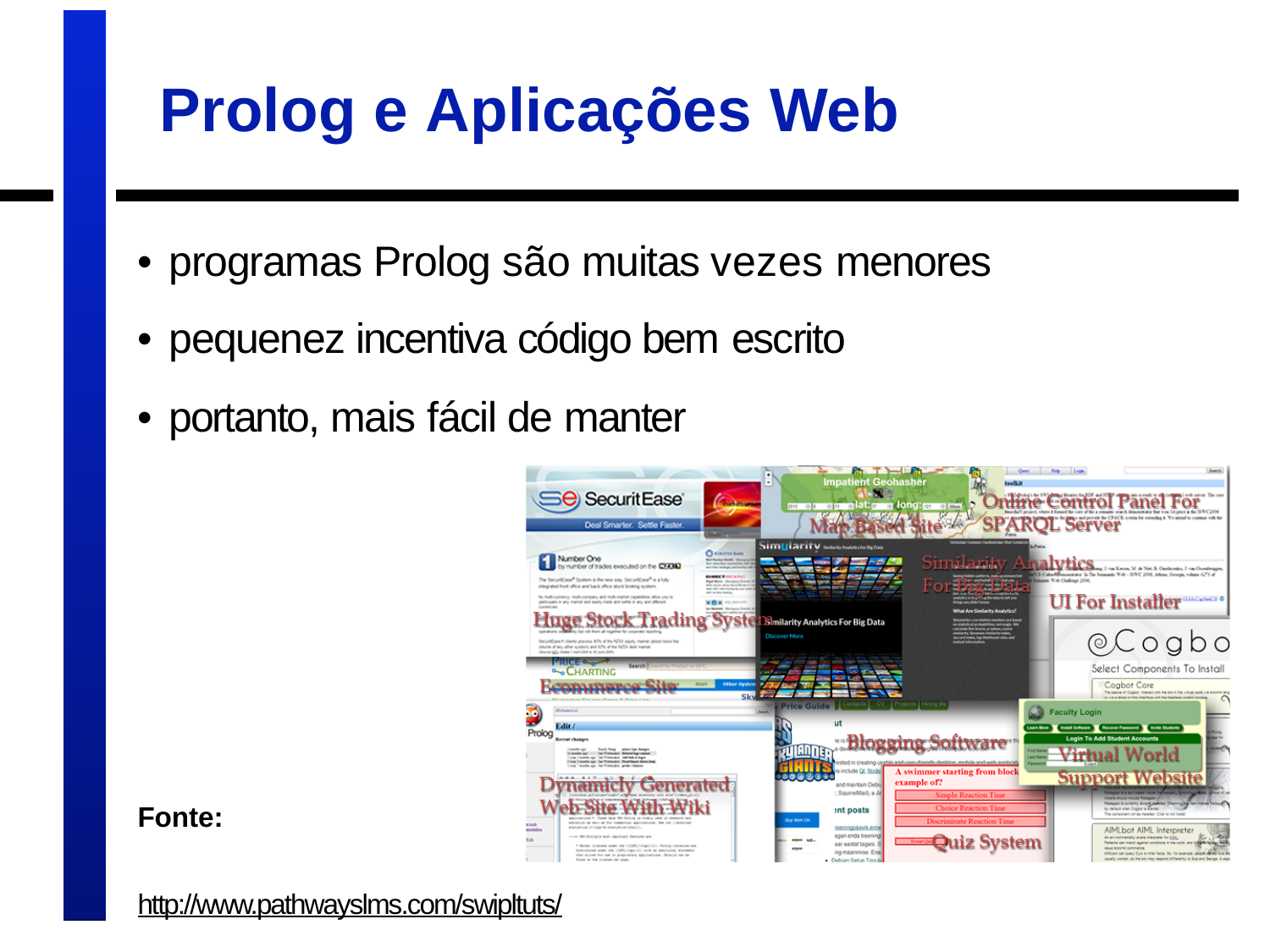

# Prolog e Aplicações Web
• programas Prolog são muitas vezes menores
• pequenez incentiva código bem escrito
• portanto, mais fácil de manter

Fonte:

http://www.pathwayslms.com/swipltuts/